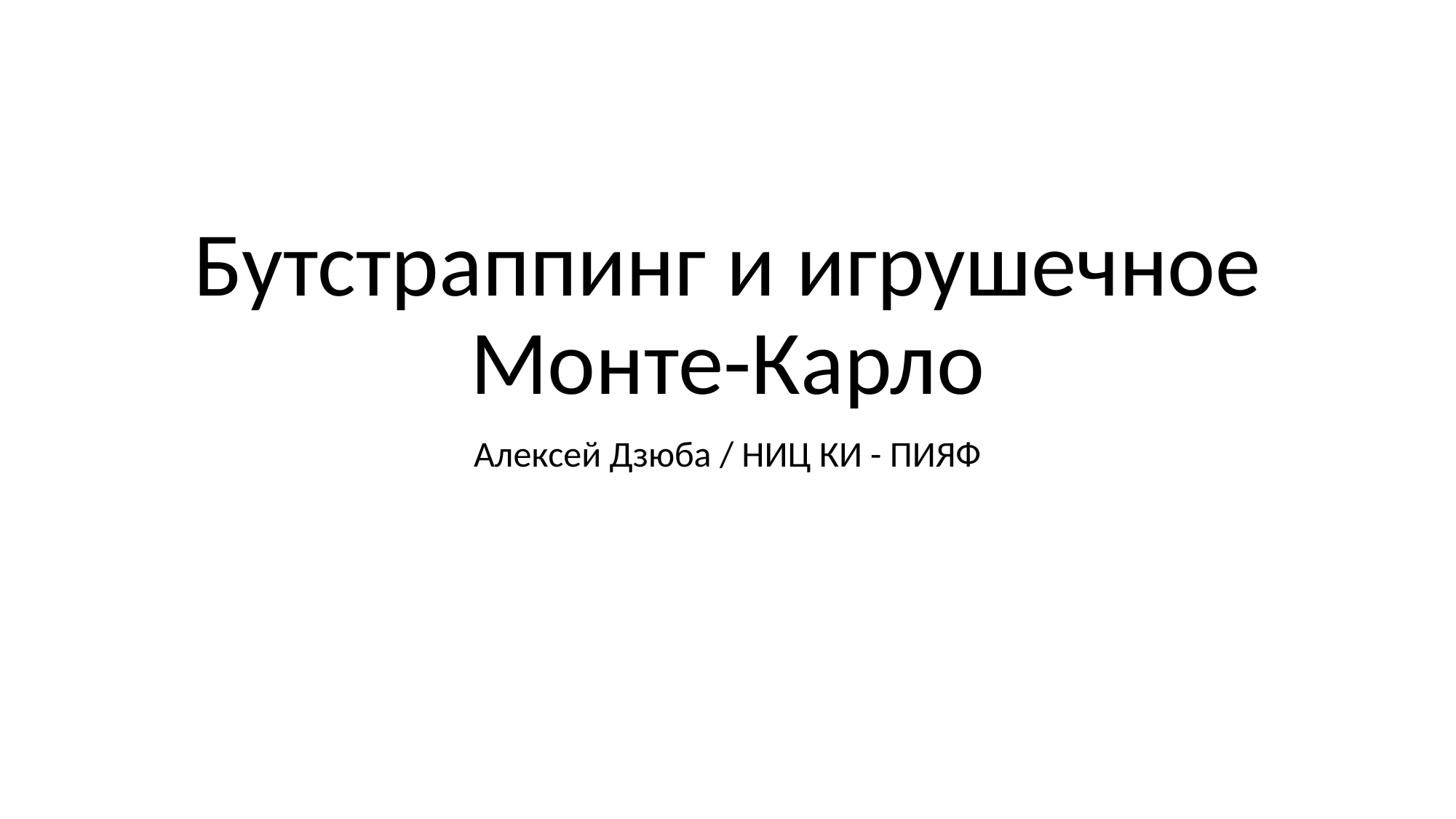

# Бутстраппинг и игрушечное Монте-Карло
Алексей Дзюба / НИЦ КИ - ПИЯФ